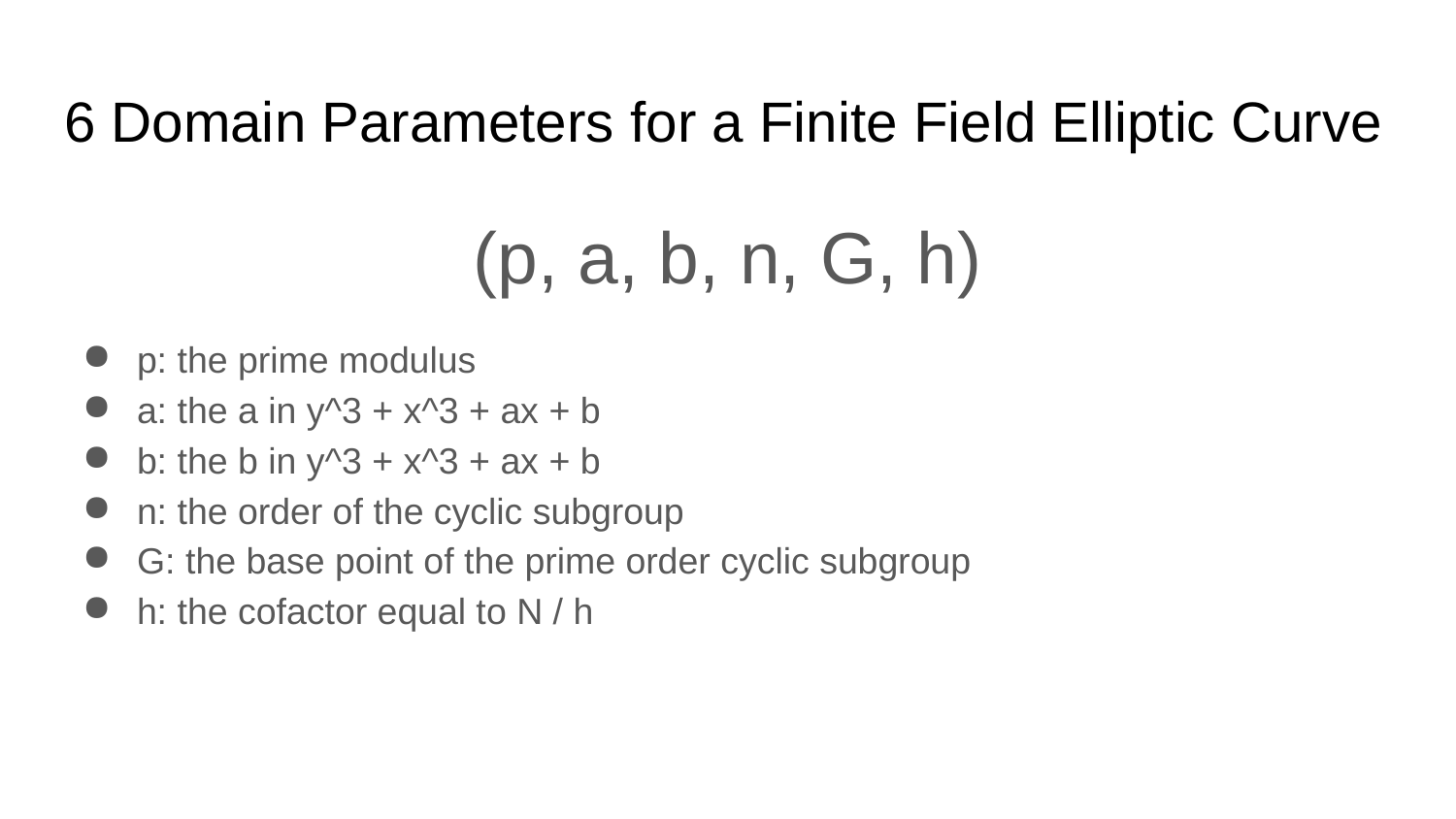

# 6 Domain Parameters for a Finite Field Elliptic Curve

(p, a, b, n, G, h)
p: the prime modulus
a: the a in y^3 + x^3 + ax + b
b: the b in y^3 + x^3 + ax + b
n: the order of the cyclic subgroup
G: the base point of the prime order cyclic subgroup
h: the cofactor equal to N / h